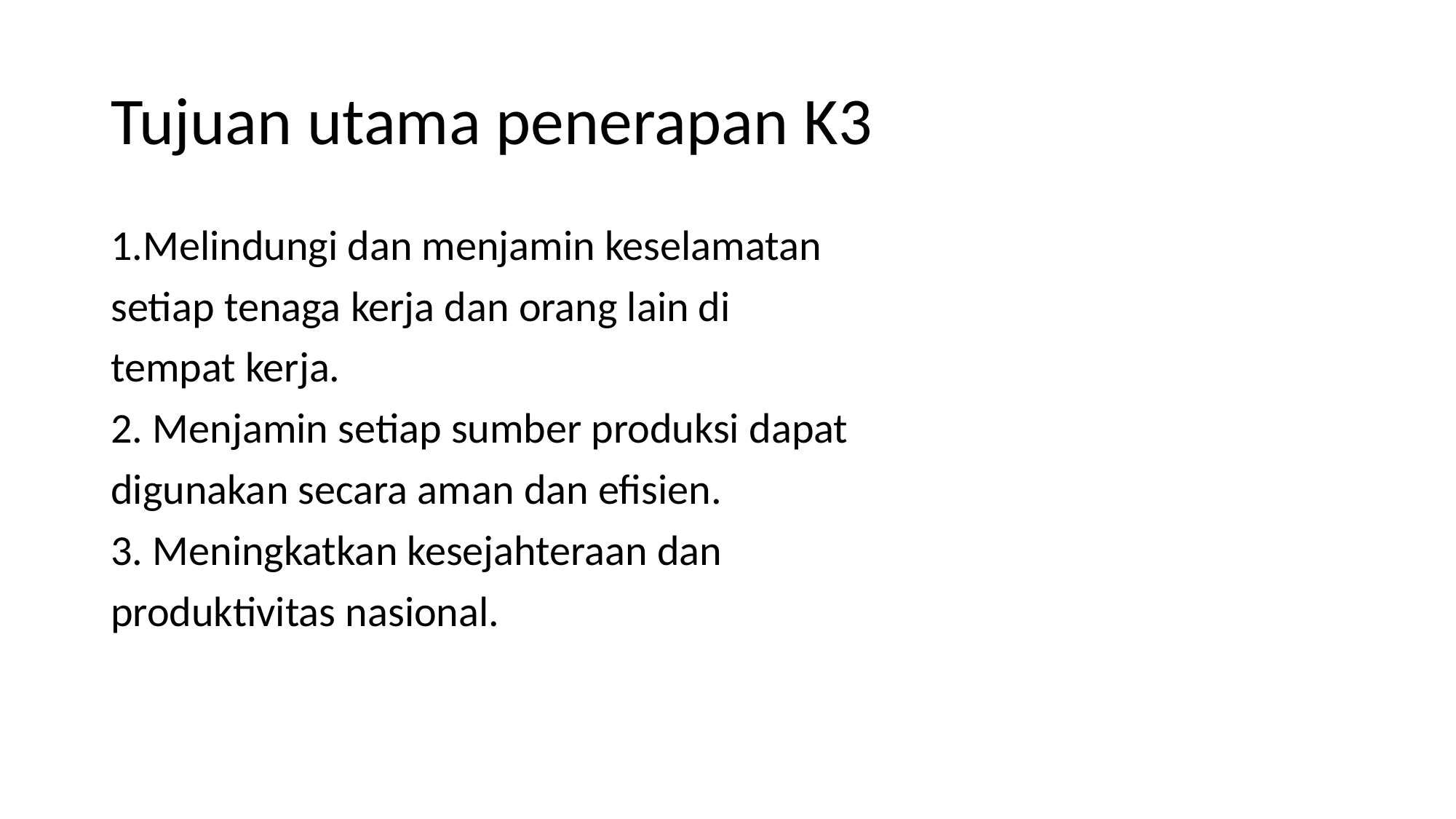

# Tujuan utama penerapan K3
1.Melindungi dan menjamin keselamatan
setiap tenaga kerja dan orang lain di
tempat kerja.
2. Menjamin setiap sumber produksi dapat
digunakan secara aman dan efisien.
3. Meningkatkan kesejahteraan dan
produktivitas nasional.